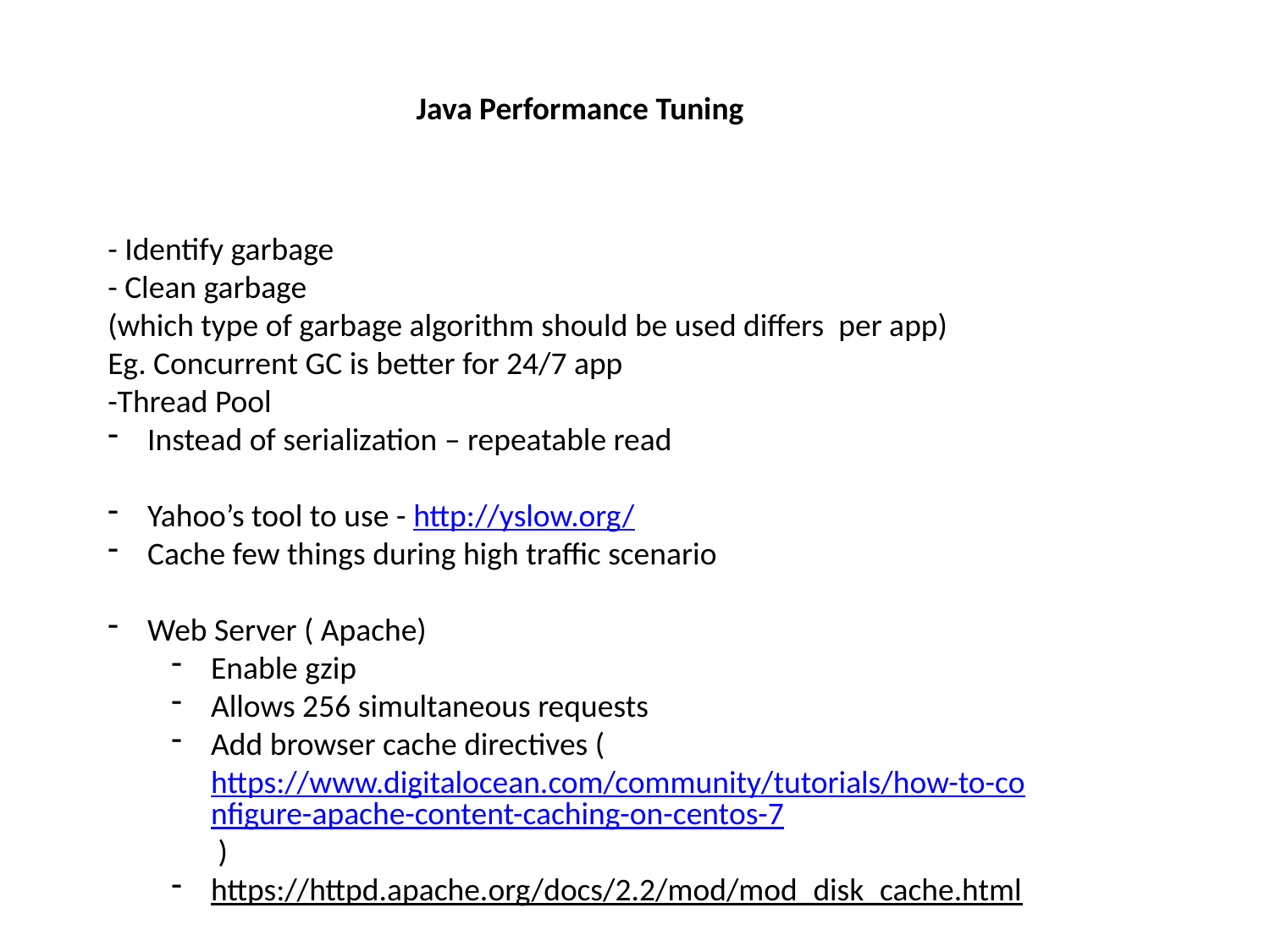

Java Performance Tuning
- Identify garbage
- Clean garbage
(which type of garbage algorithm should be used differs  per app)
Eg. Concurrent GC is better for 24/7 app
-Thread Pool
Instead of serialization – repeatable read

Yahoo’s tool to use - http://yslow.org/
Cache few things during high traffic scenario

Web Server ( Apache)
Enable gzip
Allows 256 simultaneous requests
Add browser cache directives (https://www.digitalocean.com/community/tutorials/how-to-configure-apache-content-caching-on-centos-7 )
https://httpd.apache.org/docs/2.2/mod/mod_disk_cache.html